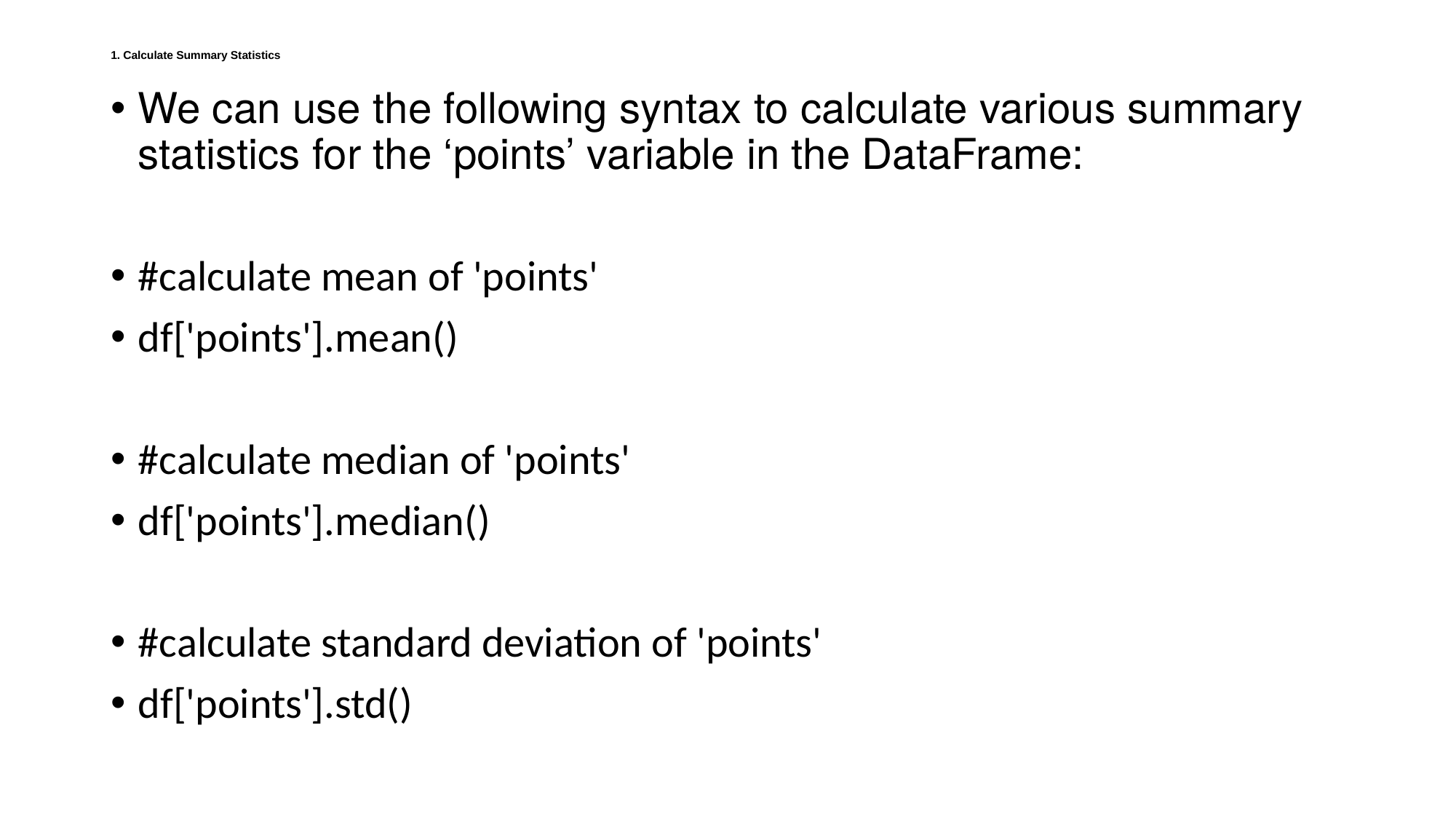

# 1. Calculate Summary Statistics
We can use the following syntax to calculate various summary statistics for the ‘points’ variable in the DataFrame:

#calculate mean of 'points'
df['points'].mean()

#calculate median of 'points'
df['points'].median()

#calculate standard deviation of 'points'
df['points'].std()